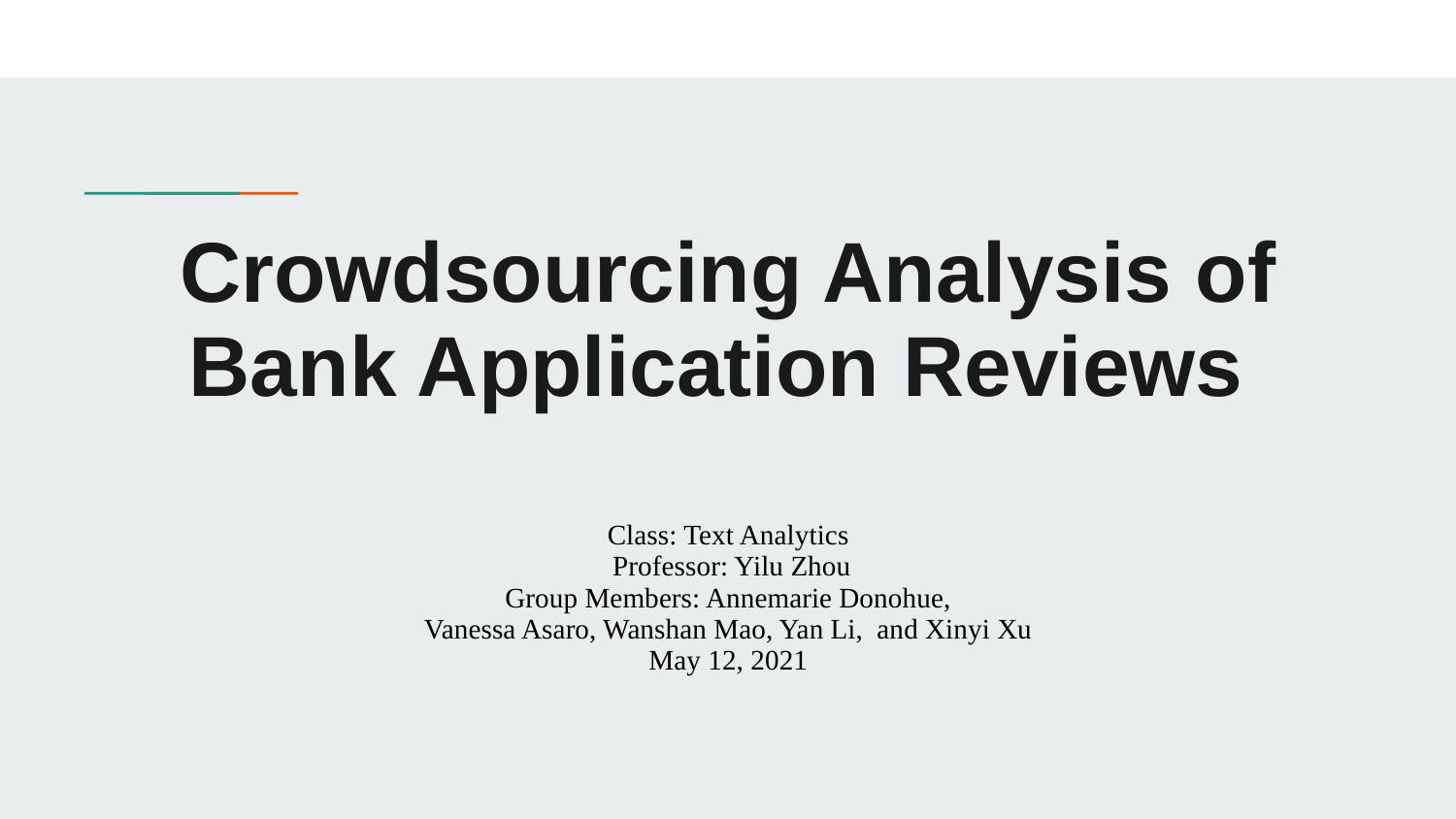

# Crowdsourcing Analysis of Bank Application Reviews
Class: Text Analytics
 Professor: Yilu Zhou
 Group Members: Annemarie Donohue,
Vanessa Asaro, Wanshan Mao, Yan Li,  and Xinyi Xu
May 12, 2021